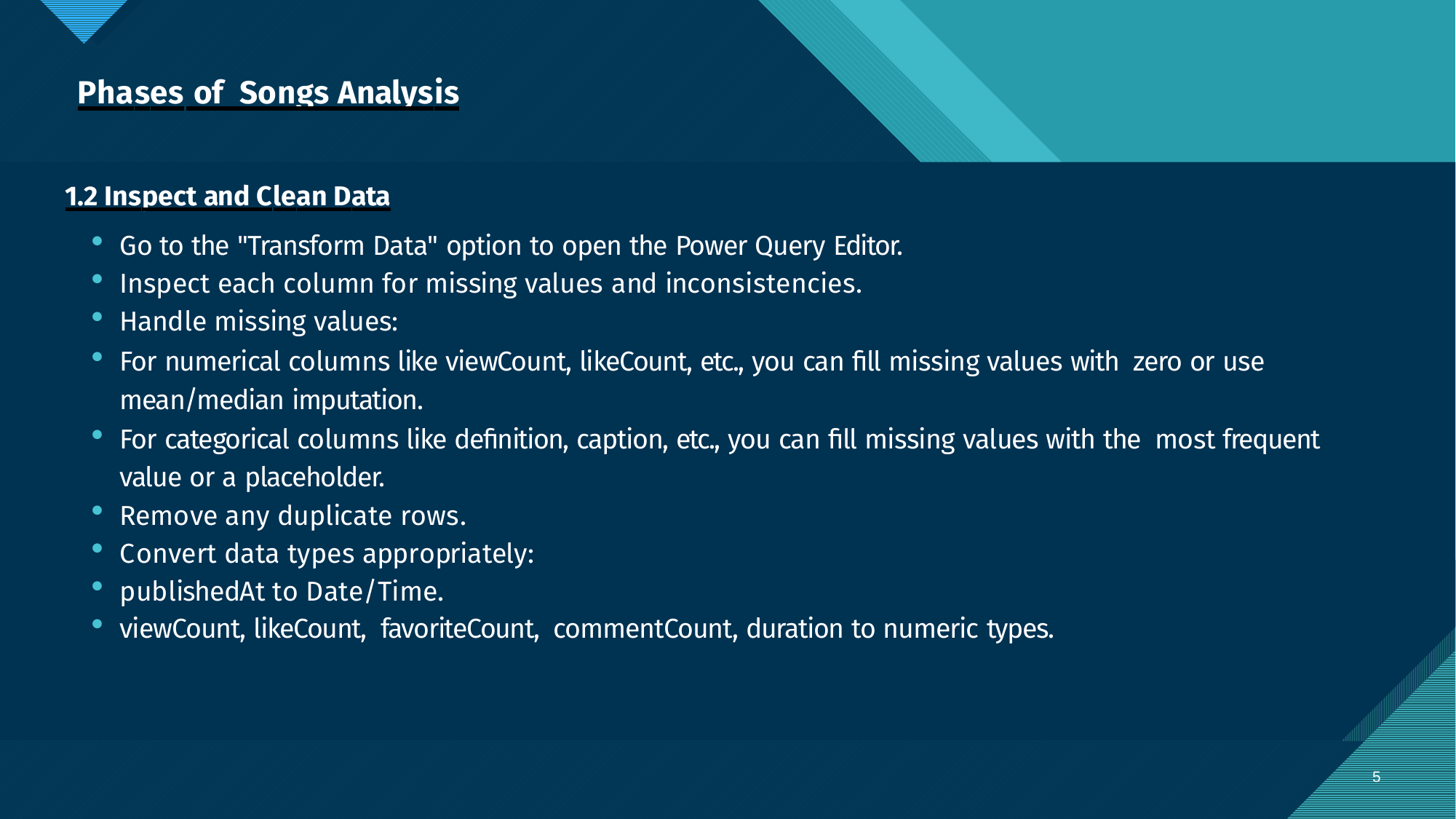

# Phases of  Songs Analysis
1.2 Inspect and Clean Data
Go to the "Transform Data" option to open the Power Query Editor.
Inspect each column for missing values and inconsistencies.
Handle missing values:
For numerical columns like viewCount, likeCount, etc., you can fill missing values with  zero or use mean/median imputation.
For categorical columns like definition, caption, etc., you can fill missing values with the  most frequent value or a placeholder.
Remove any duplicate rows.
Convert data types appropriately:
publishedAt to Date/Time.
viewCount, likeCount,  favoriteCount,  commentCount, duration to numeric types.

5